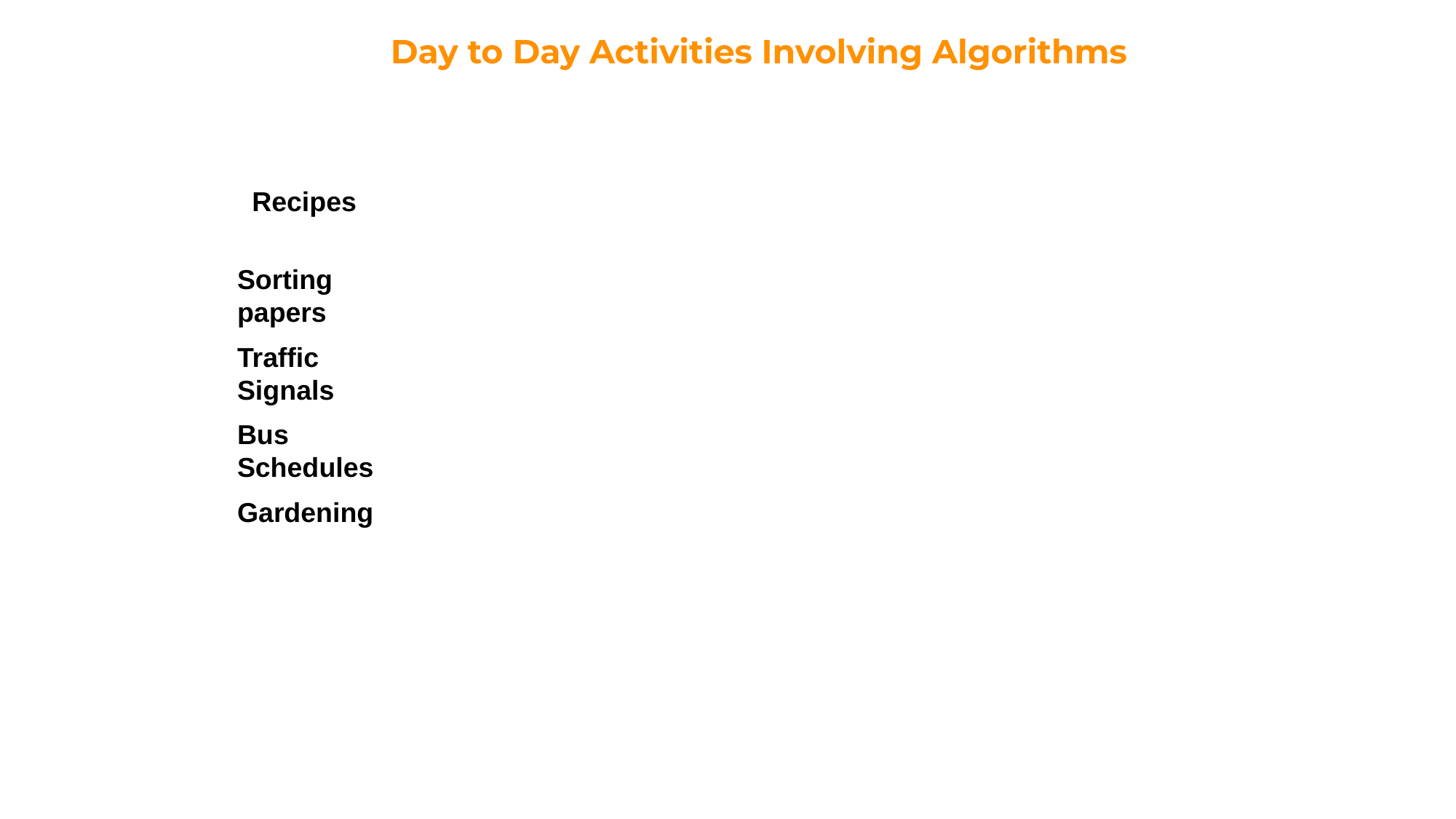

Day to Day Activities Involving Algorithms
Recipes
Sorting papers
Traffic Signals
Bus Schedules
Gardening